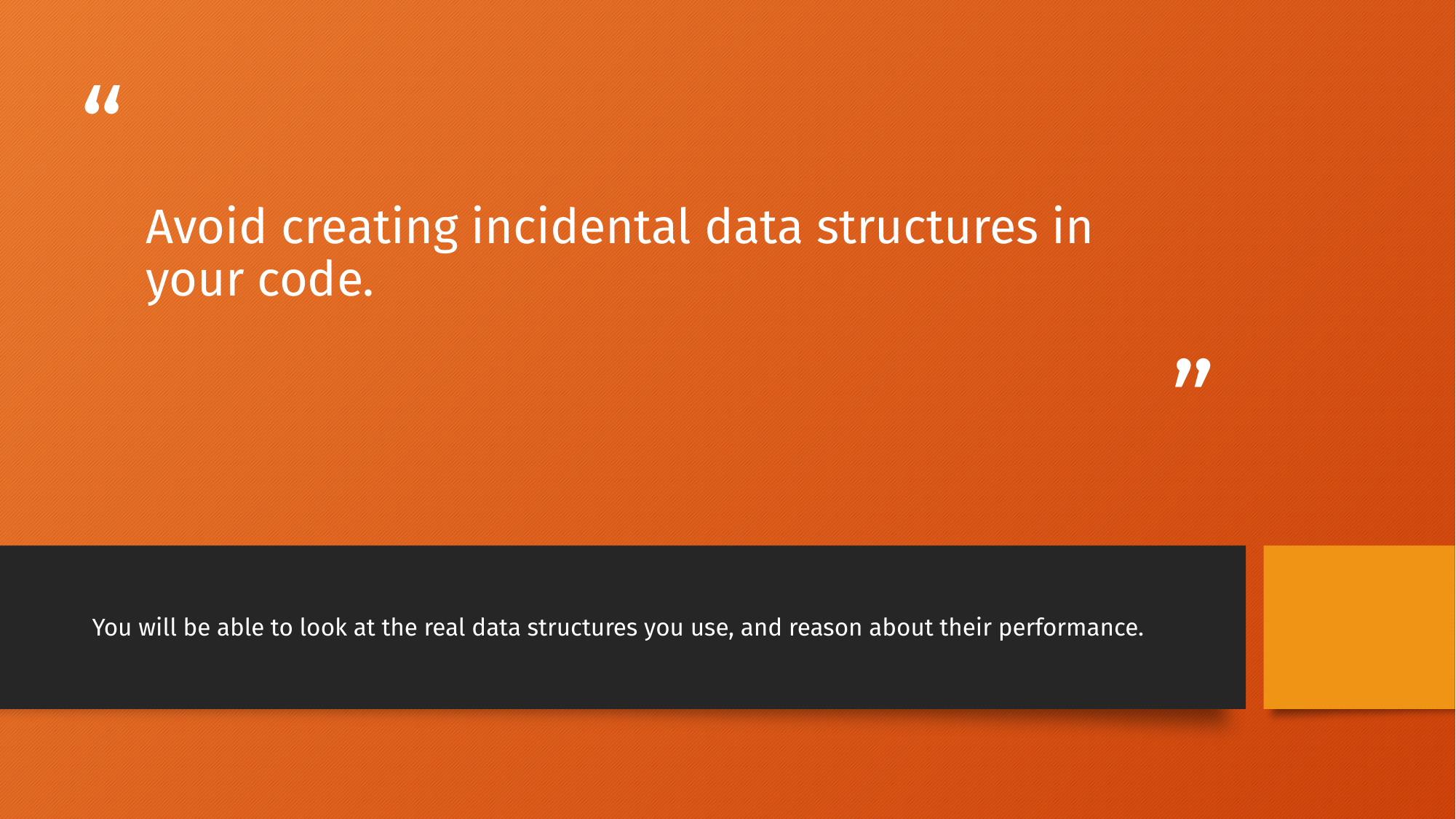

# Avoid creating incidental data structures in your code.
You will be able to look at the real data structures you use, and reason about their performance.